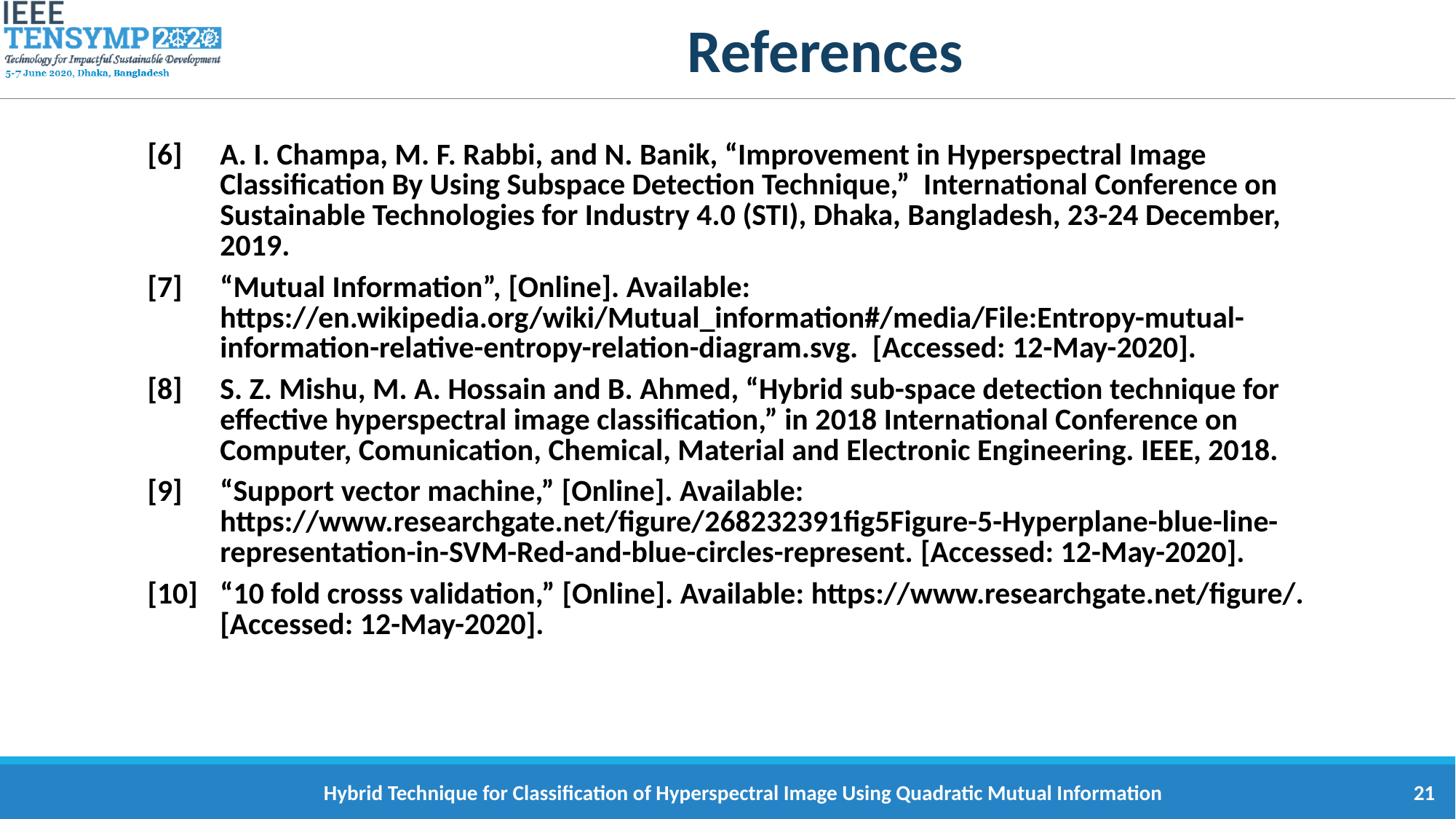

# References
| [6] | A. I. Champa, M. F. Rabbi, and N. Banik, “Improvement in Hyperspectral Image Classification By Using Subspace Detection Technique,” International Conference on Sustainable Technologies for Industry 4.0 (STI), Dhaka, Bangladesh, 23-24 December, 2019. |
| --- | --- |
| [7] | “Mutual Information”, [Online]. Available: https://en.wikipedia.org/wiki/Mutual\_information#/media/File:Entropy-mutual-information-relative-entropy-relation-diagram.svg. [Accessed: 12-May-2020]. |
| [8] | S. Z. Mishu, M. A. Hossain and B. Ahmed, “Hybrid sub-space detection technique for effective hyperspectral image classification,” in 2018 International Conference on Computer, Comunication, Chemical, Material and Electronic Engineering. IEEE, 2018. |
| [9] | “Support vector machine,” [Online]. Available: https://www.researchgate.net/figure/268232391fig5Figure-5-Hyperplane-blue-line-representation-in-SVM-Red-and-blue-circles-represent. [Accessed: 12-May-2020]. |
| [10] | “10 fold crosss validation,” [Online]. Available: https://www.researchgate.net/figure/. [Accessed: 12-May-2020]. |
Hybrid Technique for Classification of Hyperspectral Image Using Quadratic Mutual Information
21